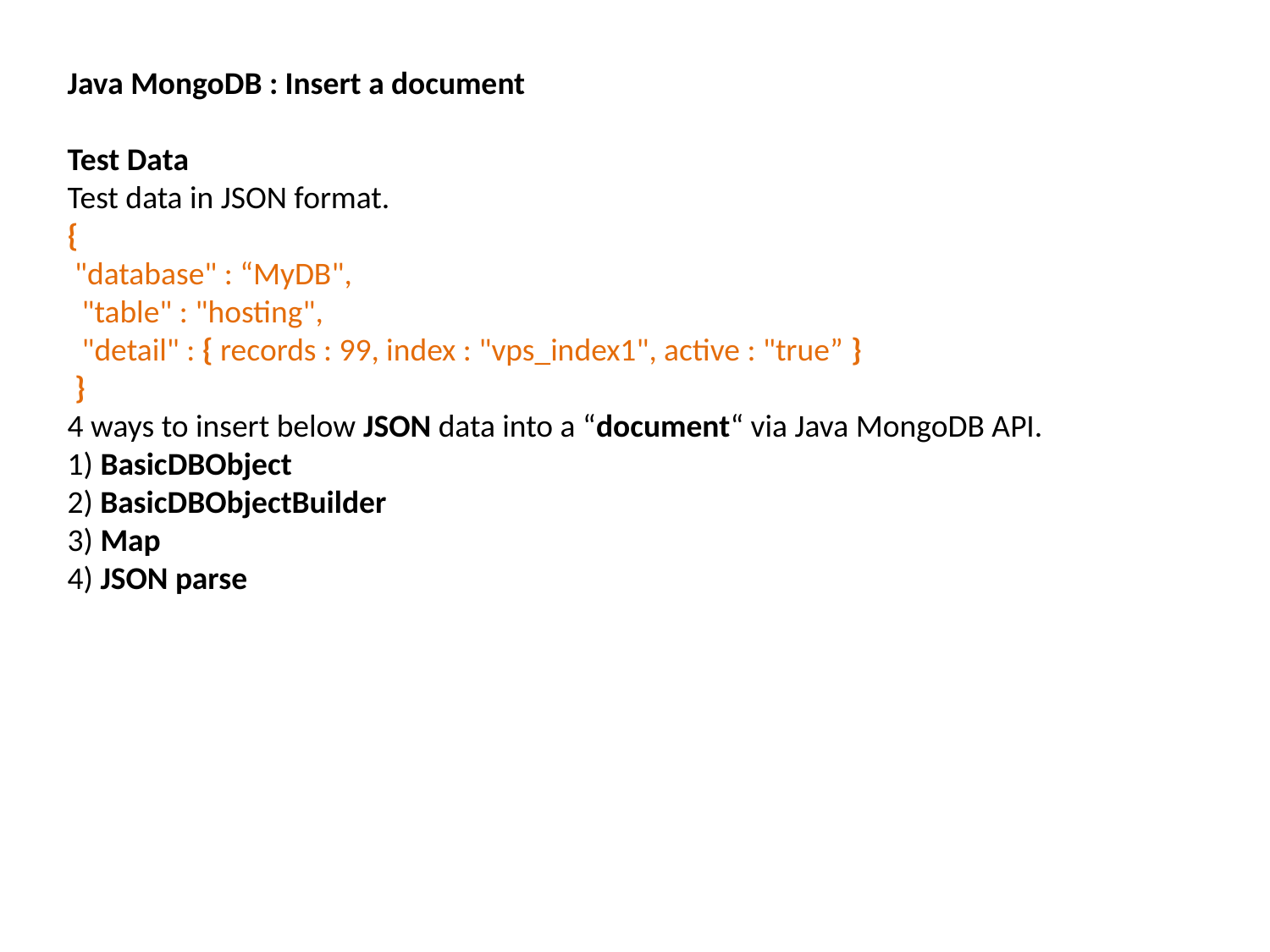

Java MongoDB : Insert a document

Test Data
Test data in JSON format.
{
 "database" : “MyDB",
  "table" : "hosting",
  "detail" : { records : 99, index : "vps_index1", active : "true” }
 }
4 ways to insert below JSON data into a “document“ via Java MongoDB API.
1) BasicDBObject
2) BasicDBObjectBuilder
3) Map
4) JSON parse